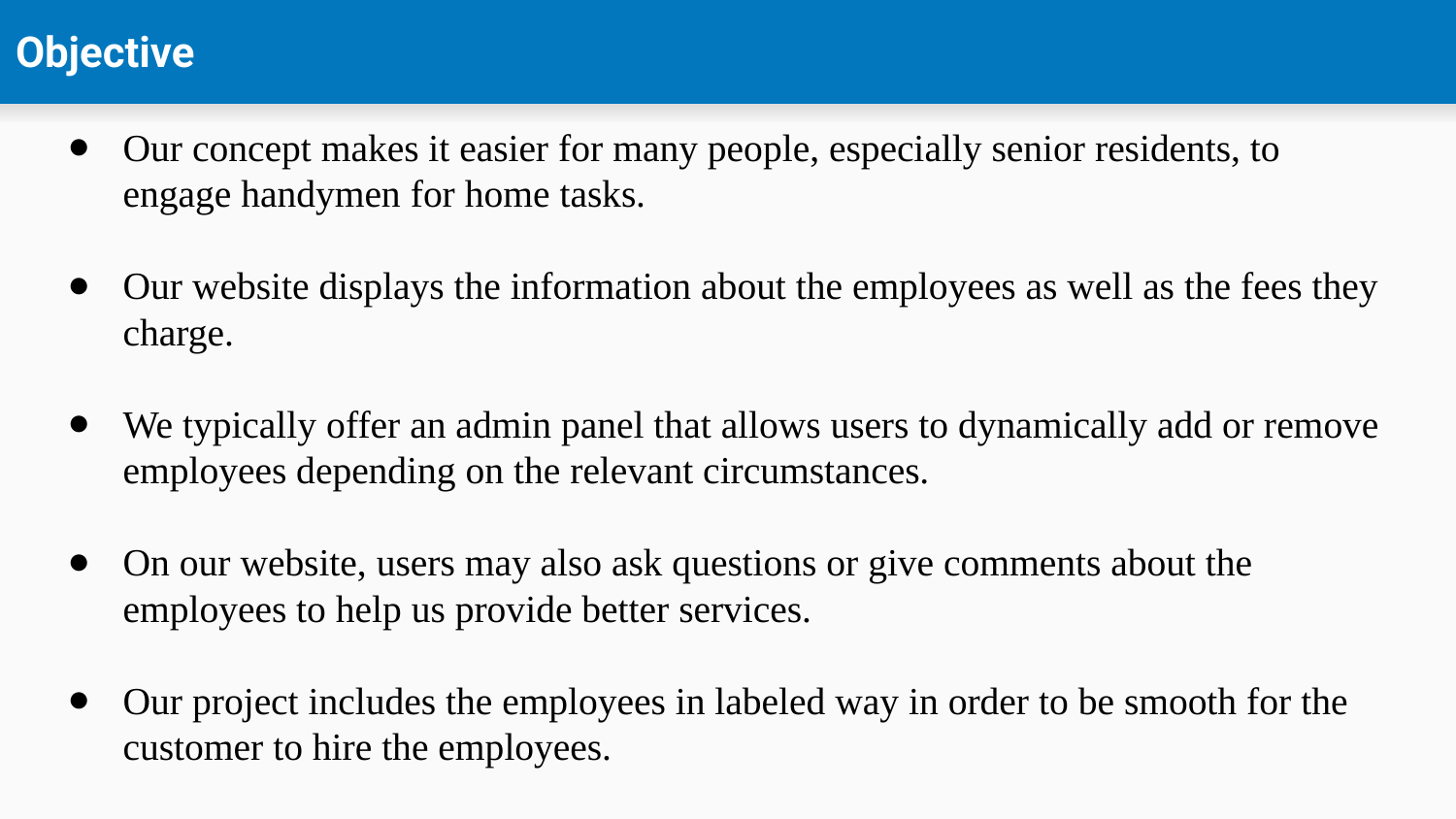

Objective
Our concept makes it easier for many people, especially senior residents, to engage handymen for home tasks.

Our website displays the information about the employees as well as the fees they charge.

We typically offer an admin panel that allows users to dynamically add or remove employees depending on the relevant circumstances.

On our website, users may also ask questions or give comments about the employees to help us provide better services.

Our project includes the employees in labeled way in order to be smooth for the customer to hire the employees.